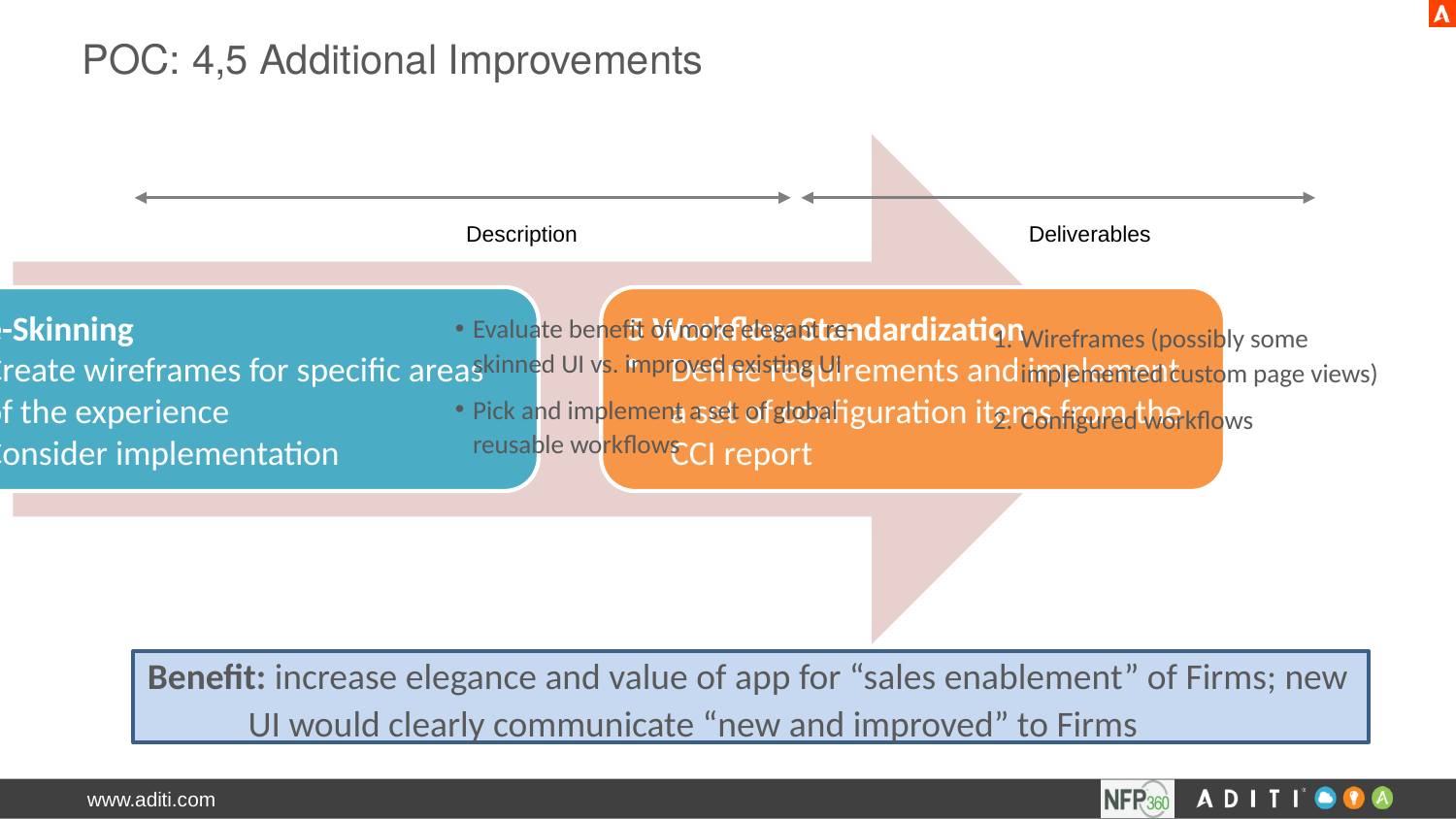

# POC: 4,5 Additional Improvements
Consider implementation
Description
Deliverables
Evaluate benefit of more elegant re-skinned UI vs. improved existing UI
Pick and implement a set of global reusable workflows
Wireframes (possibly some implemented custom page views)
Configured workflows

Benefit: increase elegance and value of app for “sales enablement” of Firms; new UI would clearly communicate “new and improved” to Firms